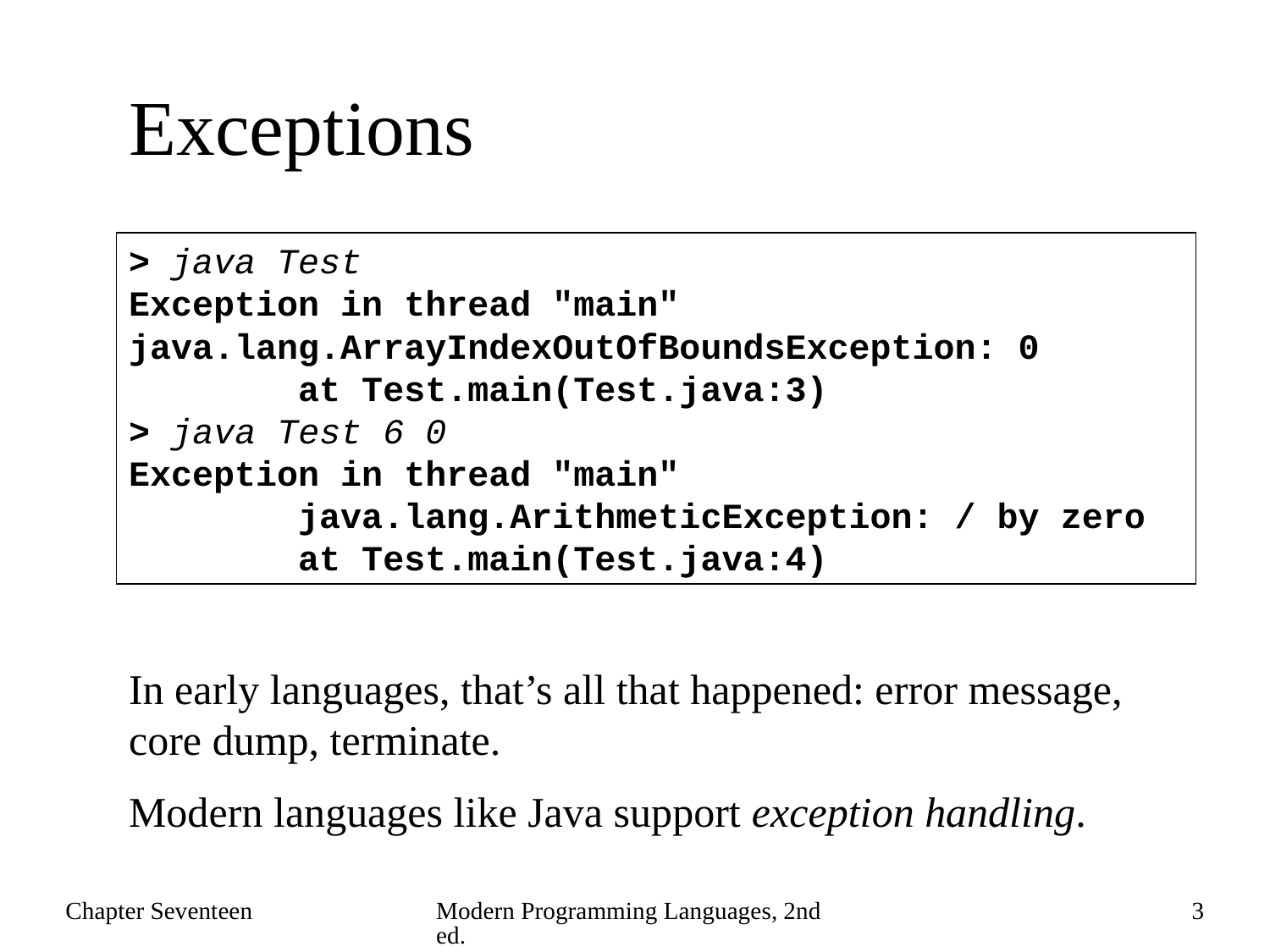

# Exceptions
> java Test
Exception in thread "main"
java.lang.ArrayIndexOutOfBoundsException: 0
        at Test.main(Test.java:3)
> java Test 6 0
Exception in thread "main"
        java.lang.ArithmeticException: / by zero
        at Test.main(Test.java:4)
In early languages, that’s all that happened: error message, core dump, terminate.
Modern languages like Java support exception handling.
Chapter Seventeen
Modern Programming Languages, 2nd ed.
3